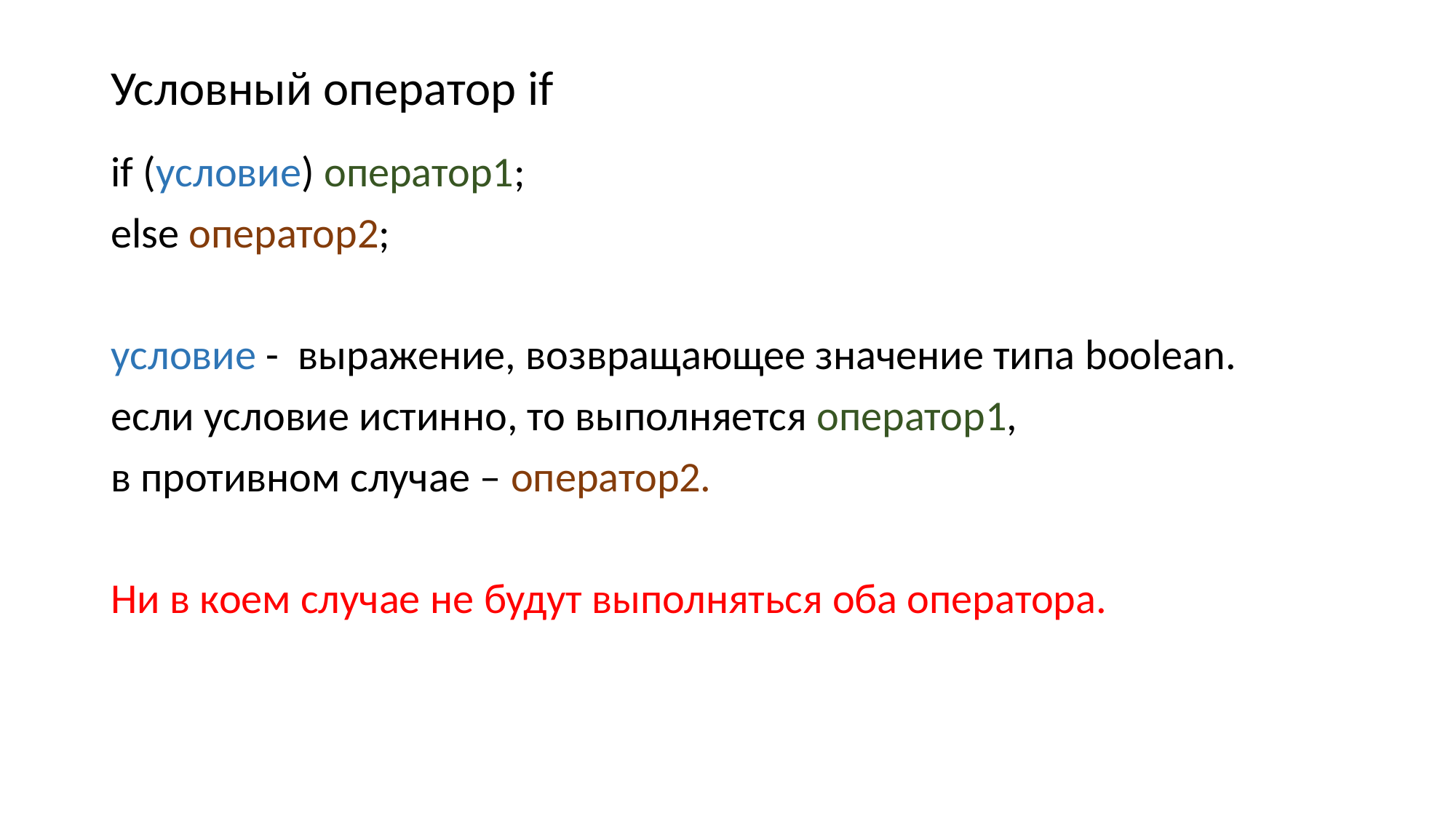

# Условный оператор if
if (условие) оператор1;
else оператор2;

условие -  выражение, возвращающее значение типа boolean.
если условие истинно, то выполняется оператор1,
в противном случае – оператор2.

Ни в коем случае не будут выполняться оба оператора.